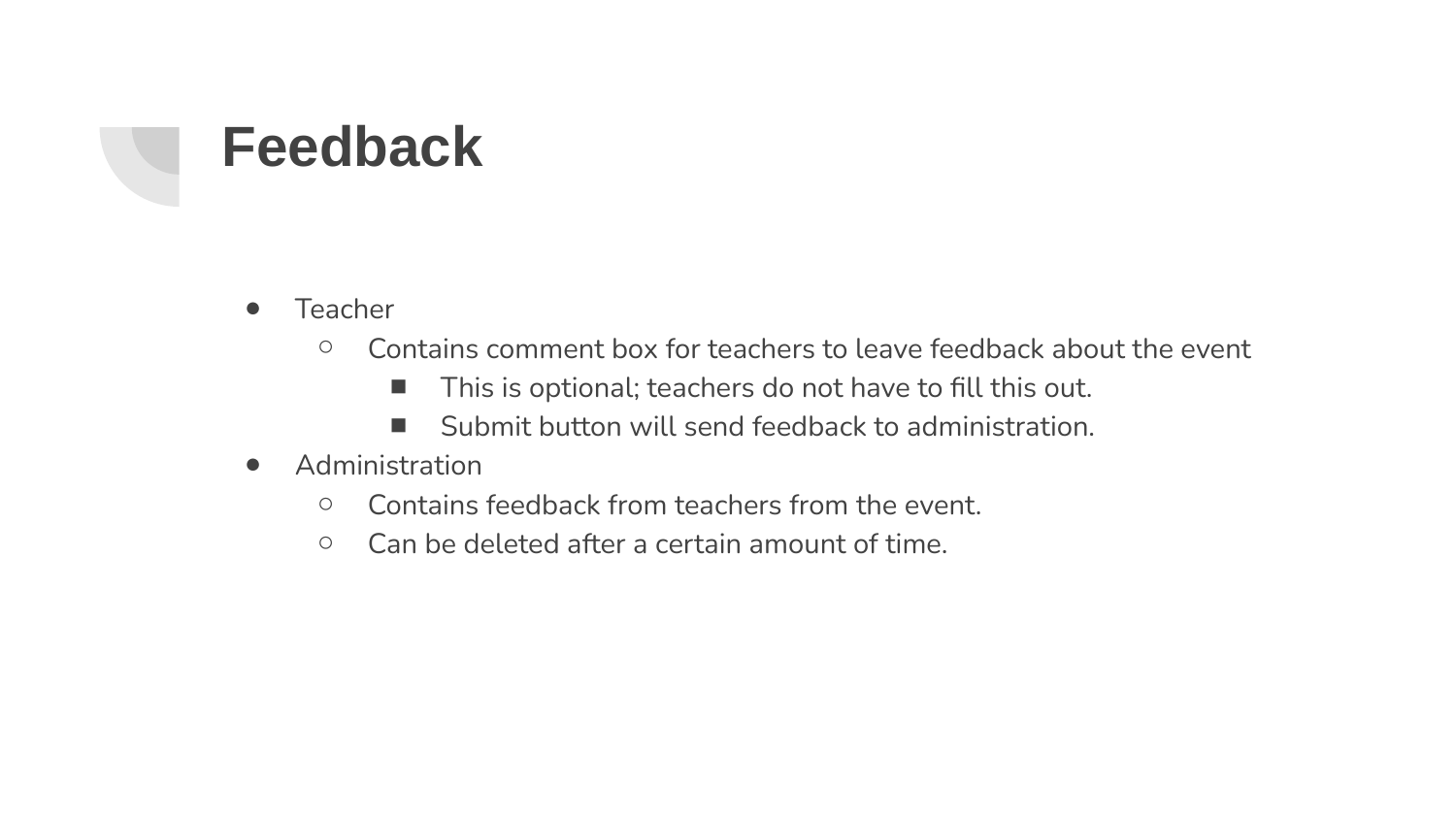

# Feedback
Teacher
Contains comment box for teachers to leave feedback about the event
This is optional; teachers do not have to fill this out.
Submit button will send feedback to administration.
Administration
Contains feedback from teachers from the event.
Can be deleted after a certain amount of time.